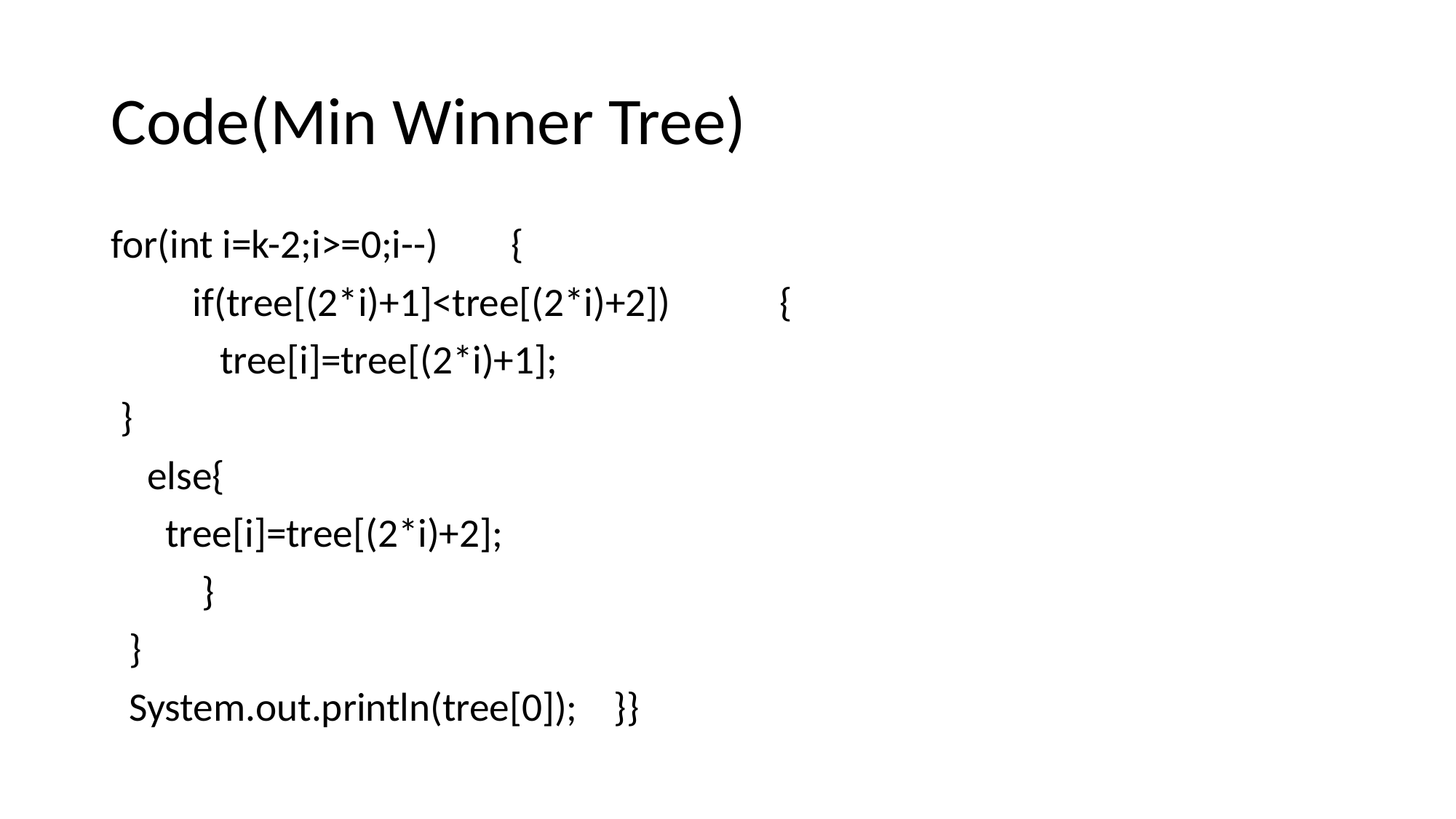

# Code(Min Winner Tree)
for(int i=k-2;i>=0;i--)        {
         if(tree[(2*i)+1]<tree[(2*i)+2])            {
            tree[i]=tree[(2*i)+1];
 }
    else{
      tree[i]=tree[(2*i)+2];
          }
  }
  System.out.println(tree[0]);    }}